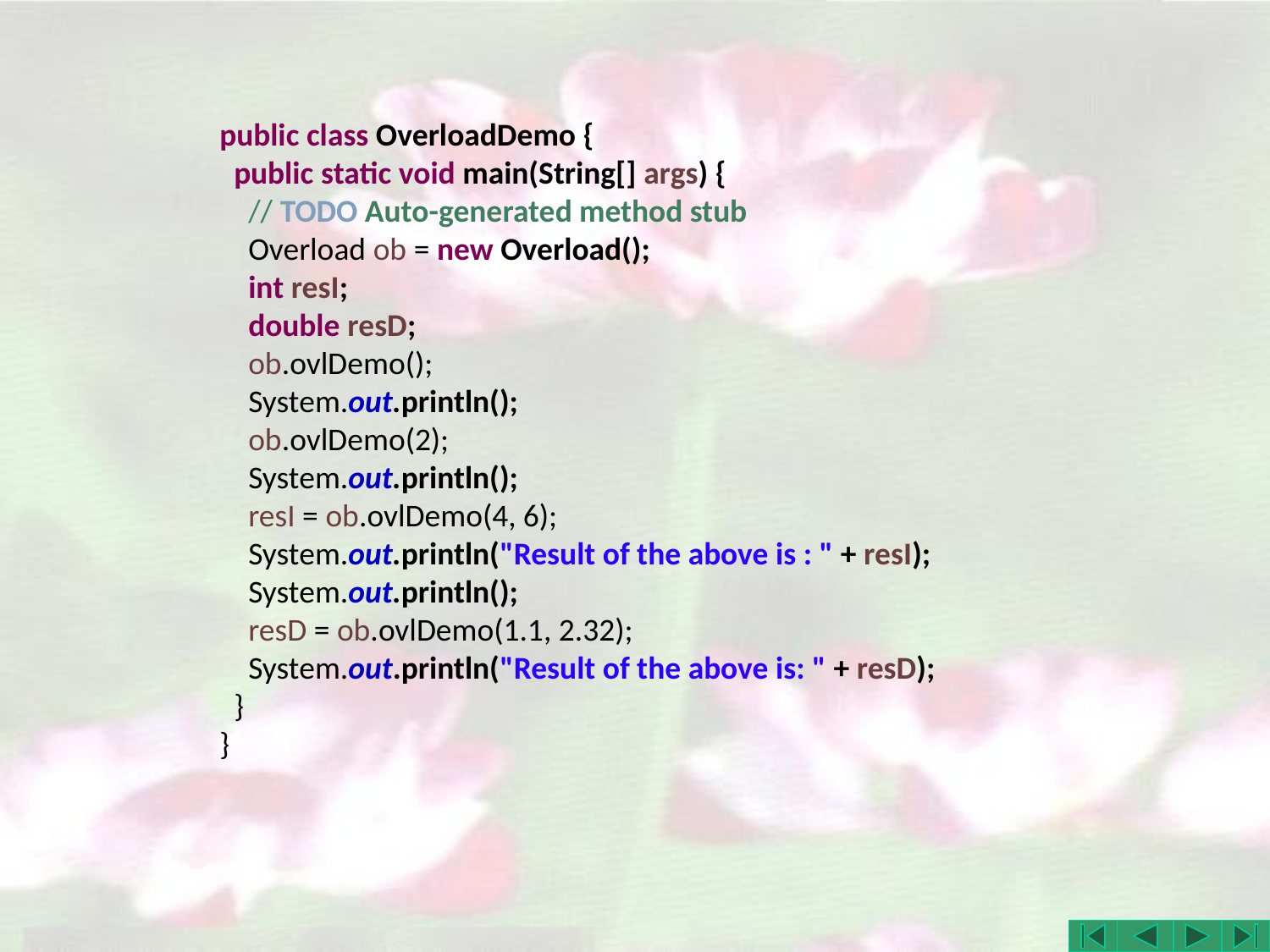

public class OverloadDemo {
  public static void main(String[] args) {
    // TODO Auto-generated method stub
    Overload ob = new Overload();
    int resI;
    double resD;
    ob.ovlDemo();
    System.out.println();
    ob.ovlDemo(2);
    System.out.println();
    resI = ob.ovlDemo(4, 6);
    System.out.println("Result of the above is : " + resI);
    System.out.println();
    resD = ob.ovlDemo(1.1, 2.32);
    System.out.println("Result of the above is: " + resD);
  }
}